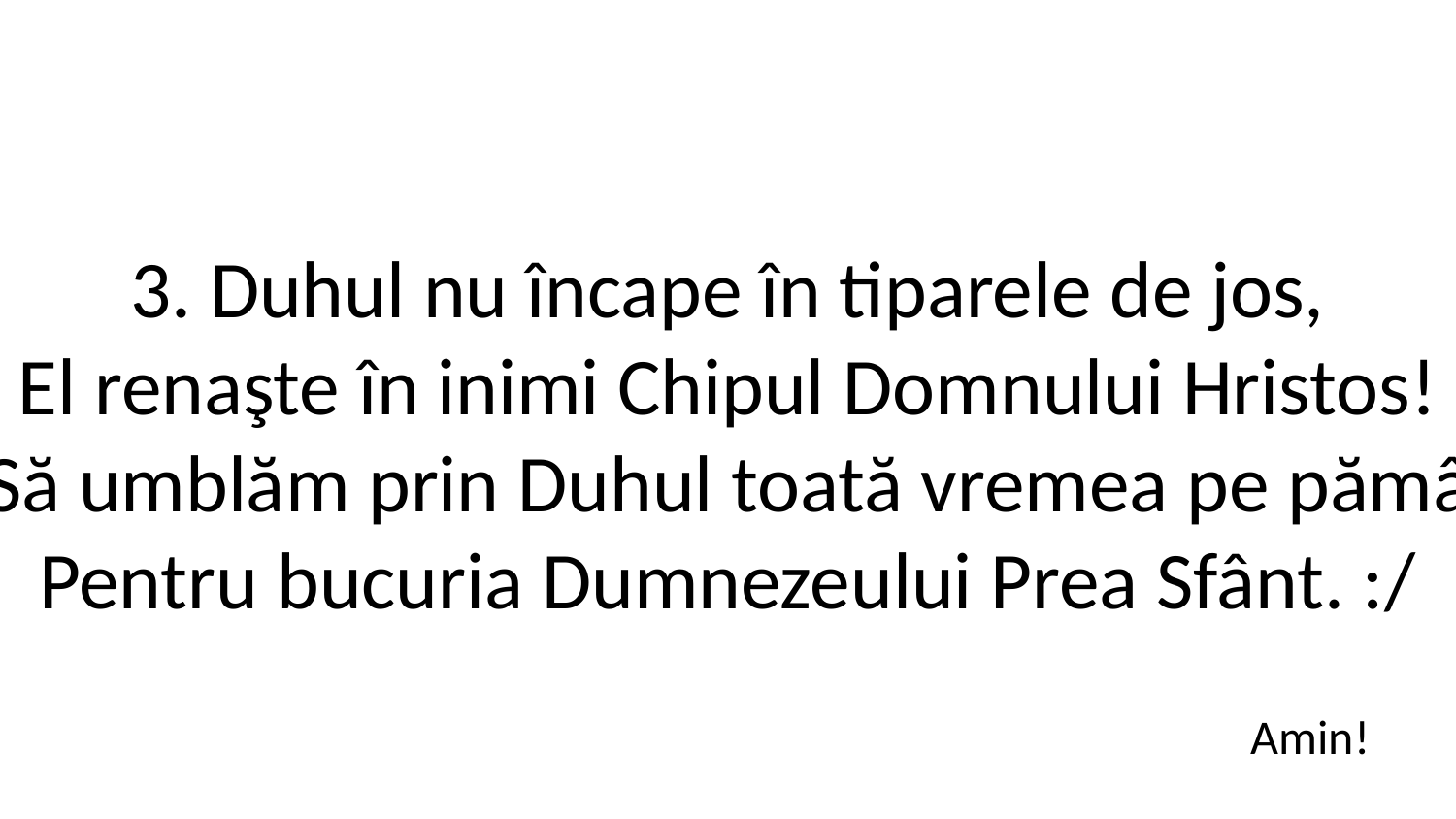

3. Duhul nu încape în tiparele de jos,
El renaşte în inimi Chipul Domnului Hristos!
/: Să umblăm prin Duhul toată vremea pe pământ
Pentru bucuria Dumnezeului Prea Sfânt. :/

Amin!